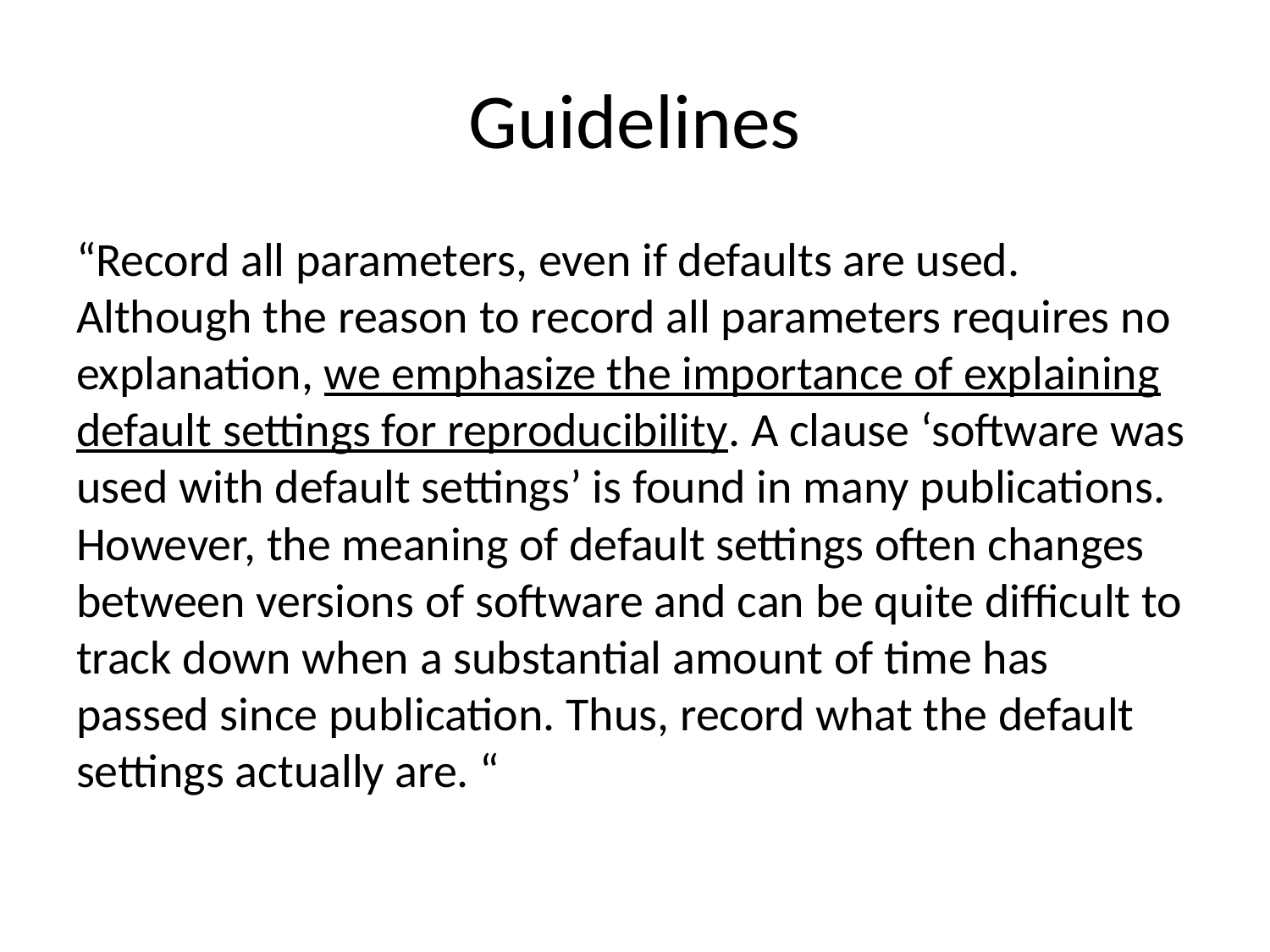

# Guidelines
“Record all parameters, even if defaults are used. Although the reason to record all parameters requires no explanation, we emphasize the importance of explaining default settings for reproducibility. A clause ‘software was used with default settings’ is found in many publications. However, the meaning of default settings often changes between versions of software and can be quite difficult to track down when a substantial amount of time has passed since publication. Thus, record what the default settings actually are. “